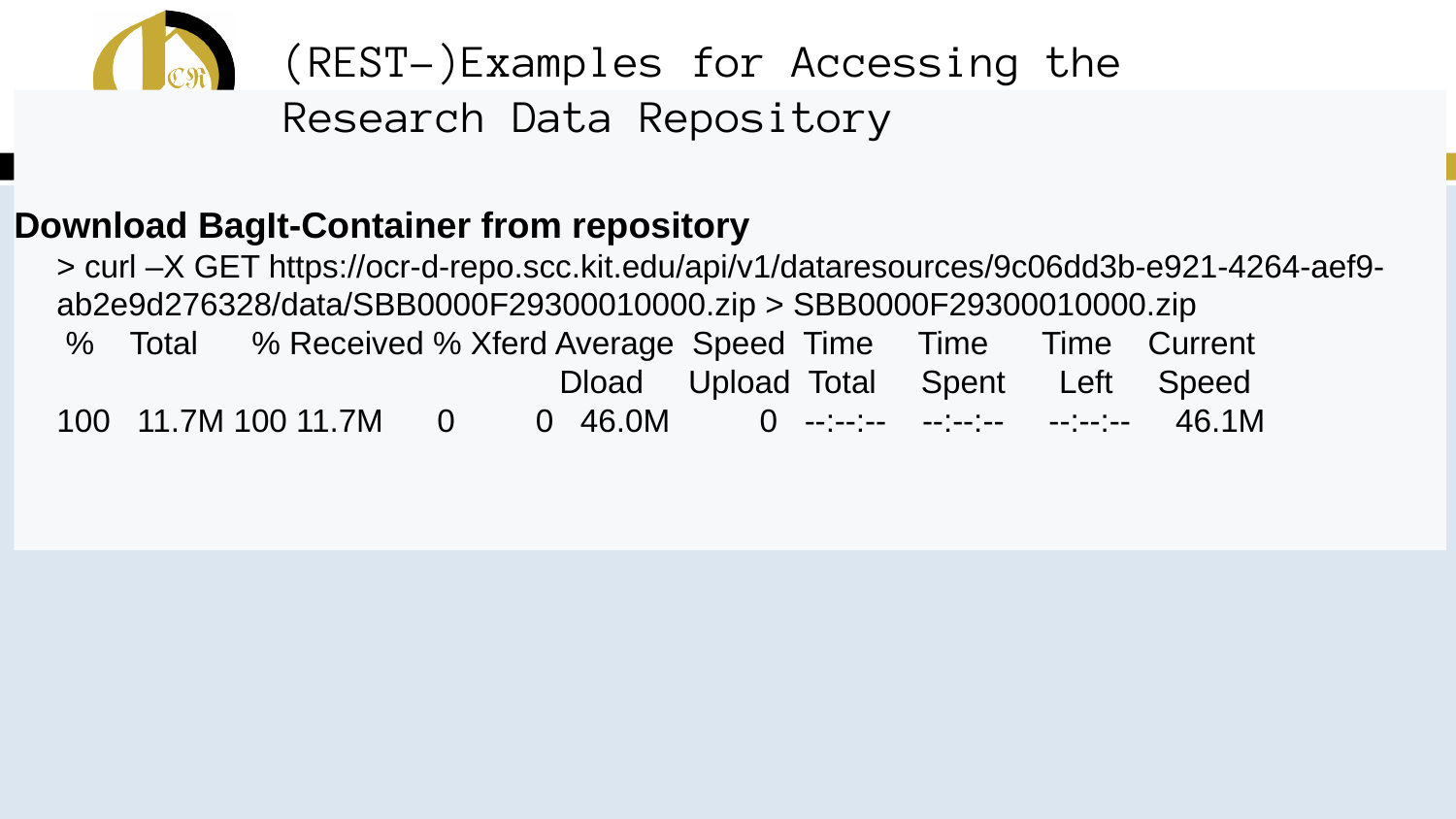

# (REST-)Examples for Accessing the Research Data Repository
11
Download BagIt-Container from repository
> curl –X GET https://ocr-d-repo.scc.kit.edu/api/v1/dataresources/9c06dd3b-e921-4264-aef9-ab2e9d276328/data/SBB0000F29300010000.zip > SBB0000F29300010000.zip
 %    Total      % Received % Xferd Average  Speed  Time     Time      Time    Current
                                                        Dload     Upload  Total     Spent      Left     Speed
100   11.7M 100 11.7M      0         0   46.0M          0   --:--:--    --:--:--     --:--:--     46.1M